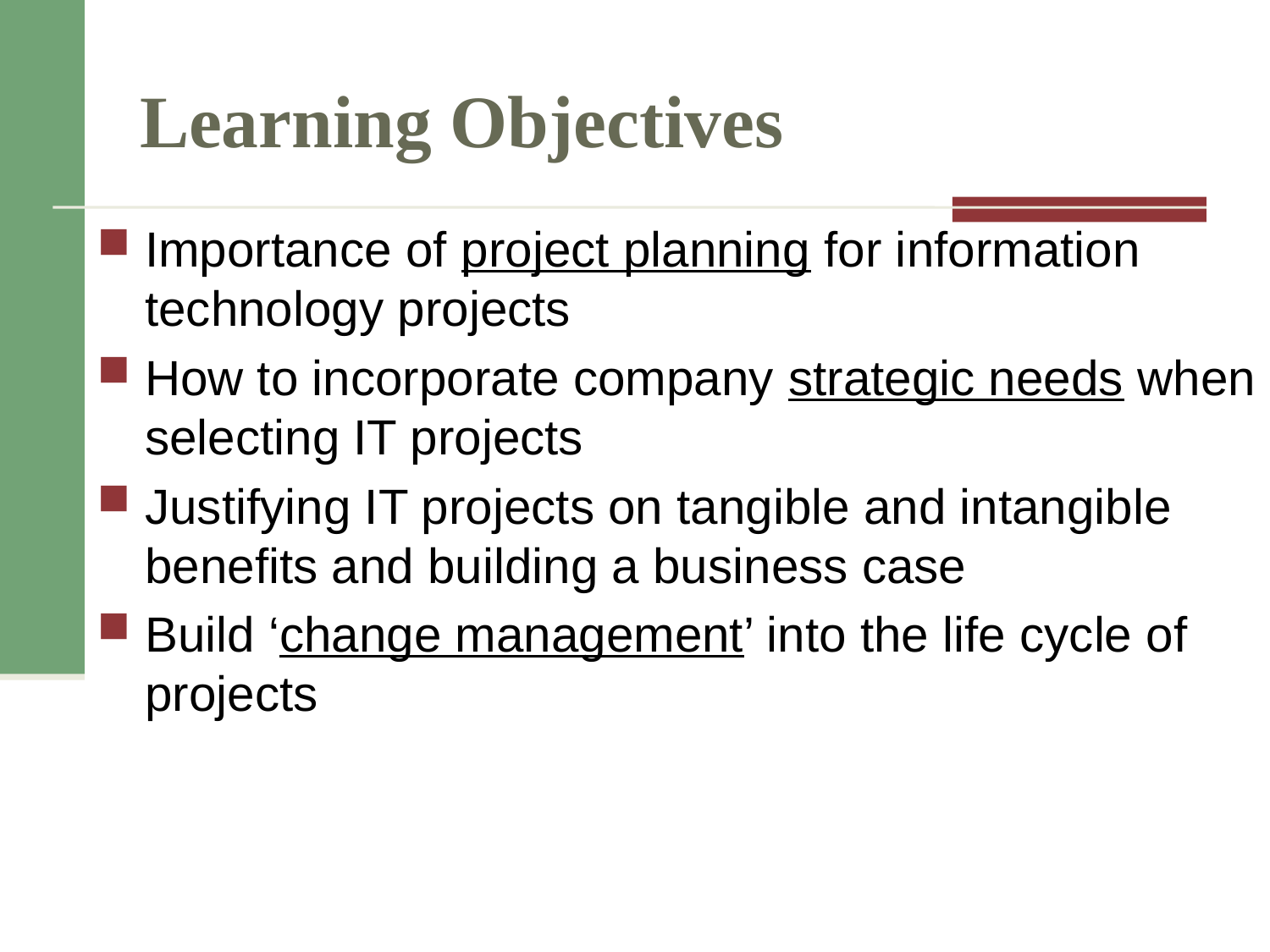

# Learning Objectives
Importance of project planning for information technology projects
How to incorporate company strategic needs when selecting IT projects
Justifying IT projects on tangible and intangible benefits and building a business case
Build ‘change management’ into the life cycle of projects